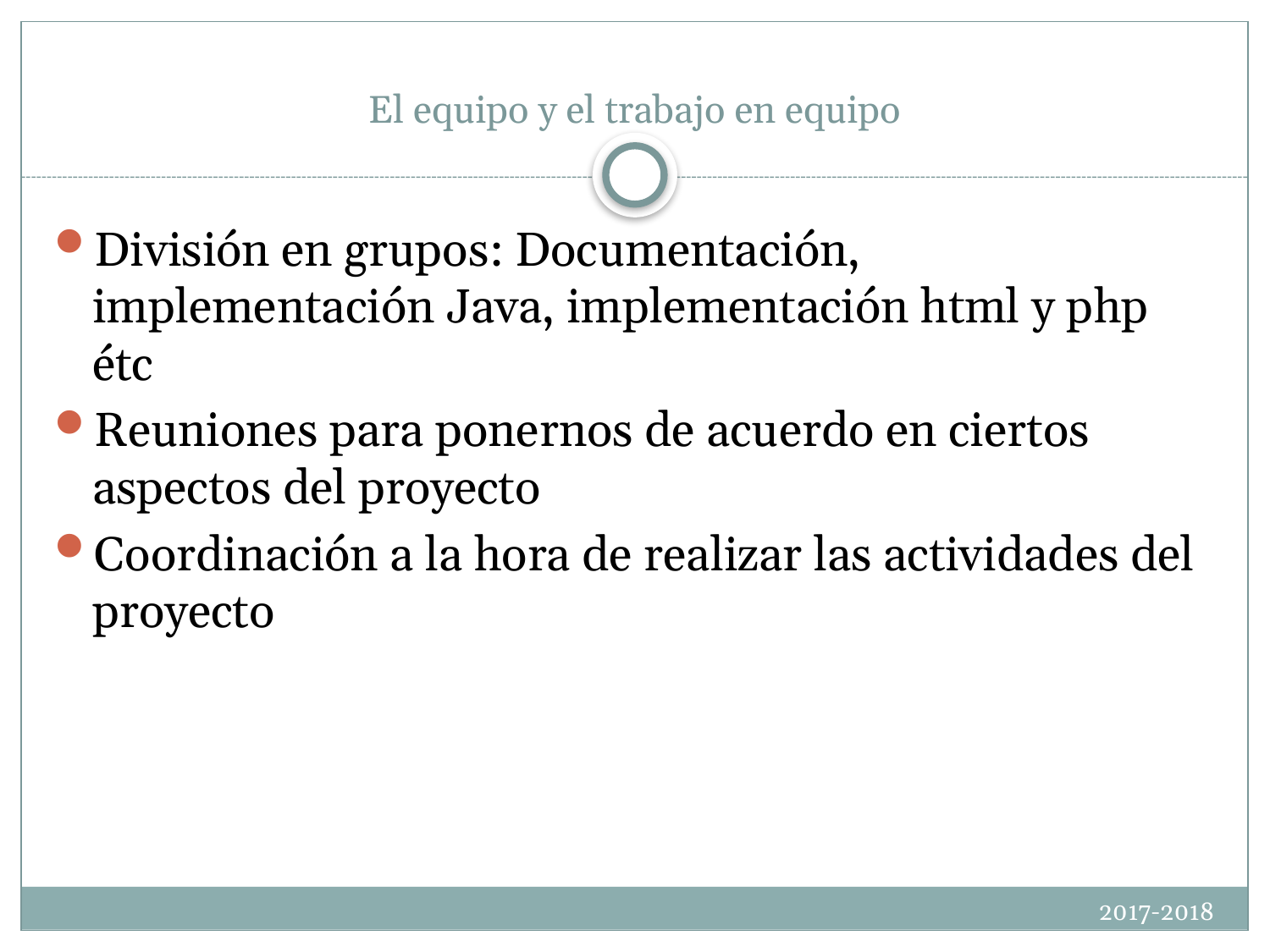

# El equipo y el trabajo en equipo
División en grupos: Documentación, implementación Java, implementación html y php étc
Reuniones para ponernos de acuerdo en ciertos aspectos del proyecto
Coordinación a la hora de realizar las actividades del proyecto
2017-2018